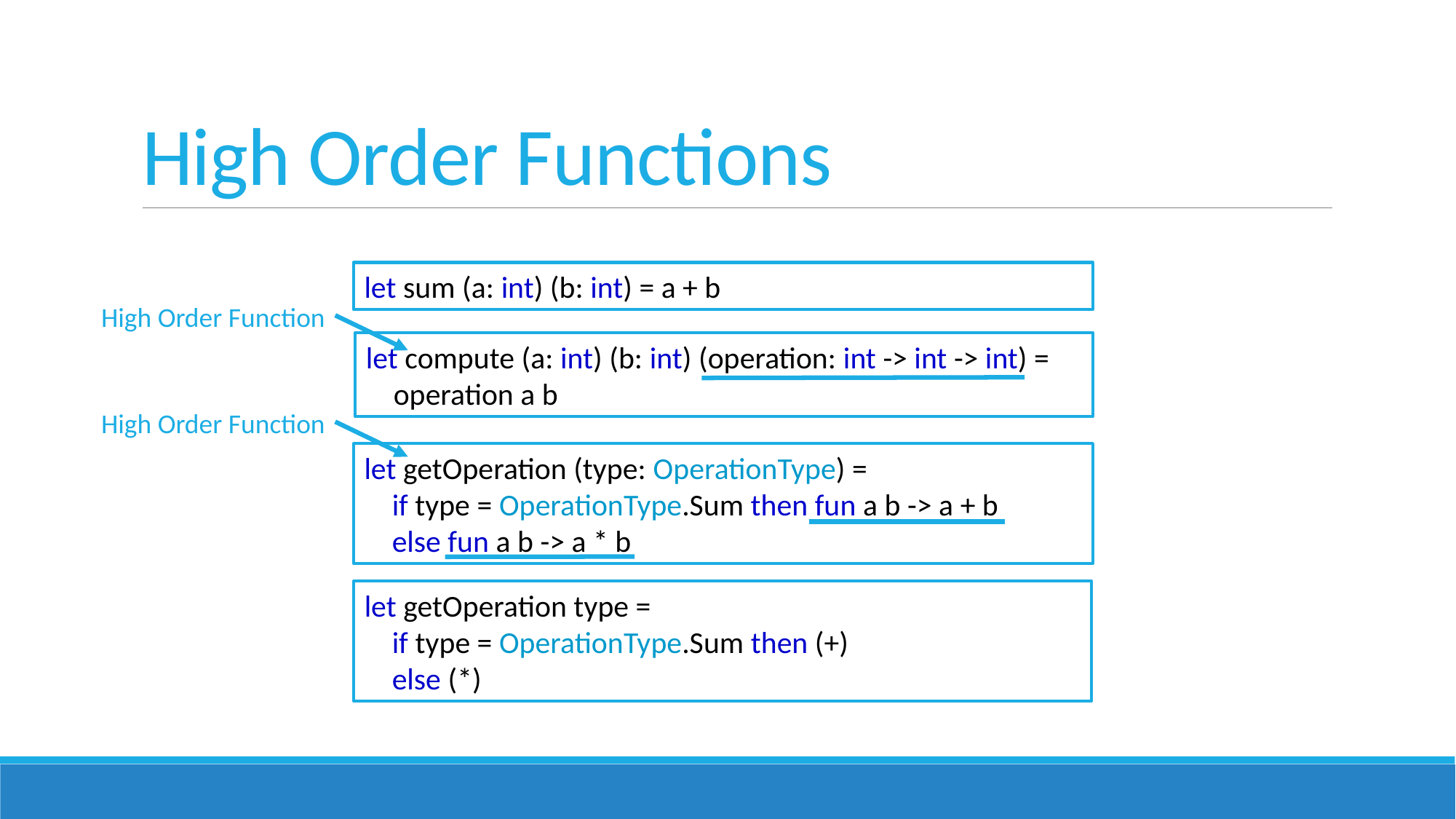

# High Order Functions
let sum (a: int) (b: int) = a + b
High Order Function
let compute (a: int) (b: int) (operation: int -> int -> int) =
    operation a b
High Order Function
let getOperation (type: OperationType) =
    if type = OperationType.Sum then fun a b -> a + b
    else fun a b -> a * b
let getOperation type =
    if type = OperationType.Sum then (+)
    else (*)